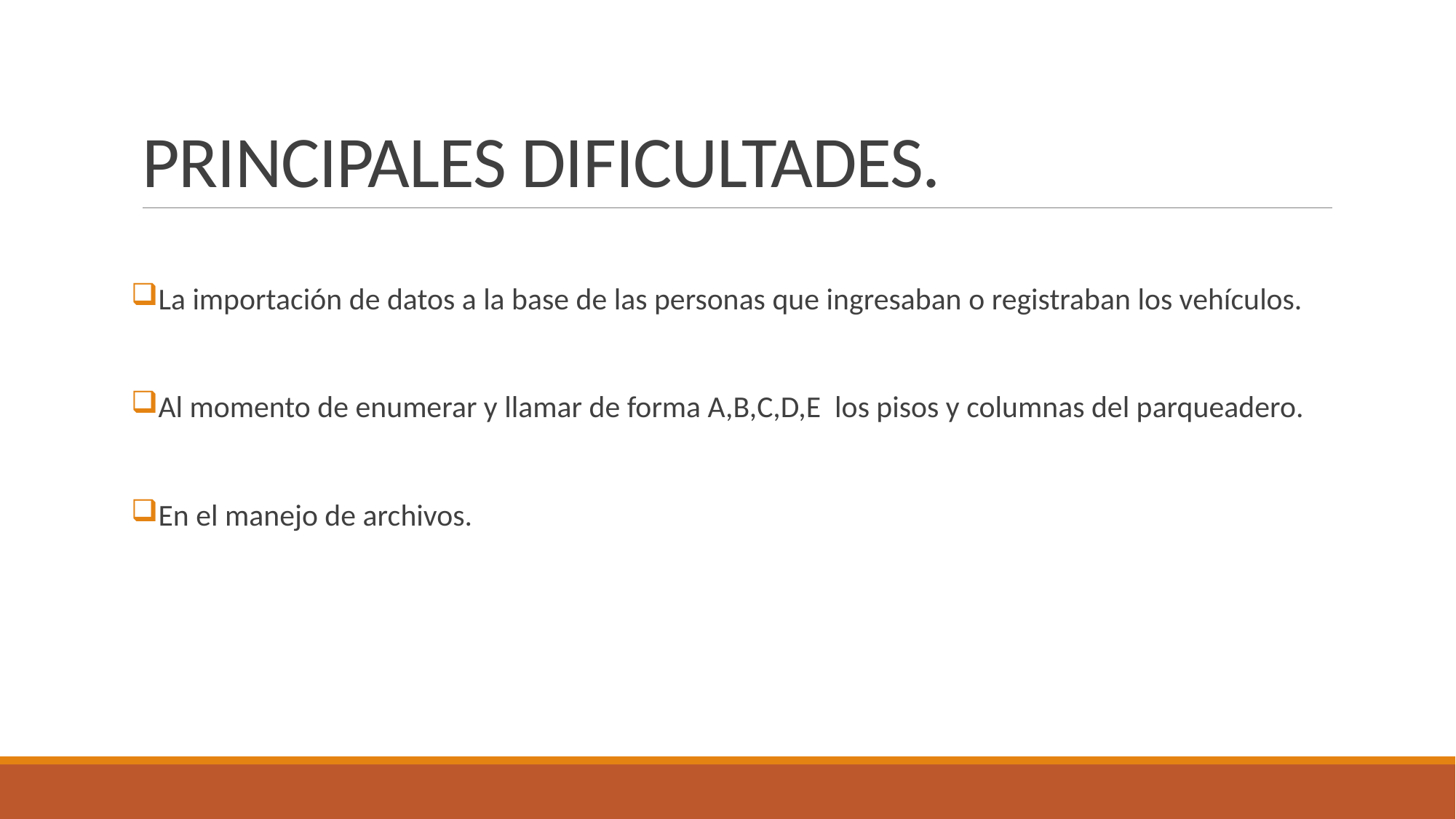

# PRINCIPALES DIFICULTADES.

La importación de datos a la base de las personas que ingresaban o registraban los vehículos.

Al momento de enumerar y llamar de forma A,B,C,D,E  los pisos y columnas del parqueadero.

En el manejo de archivos.